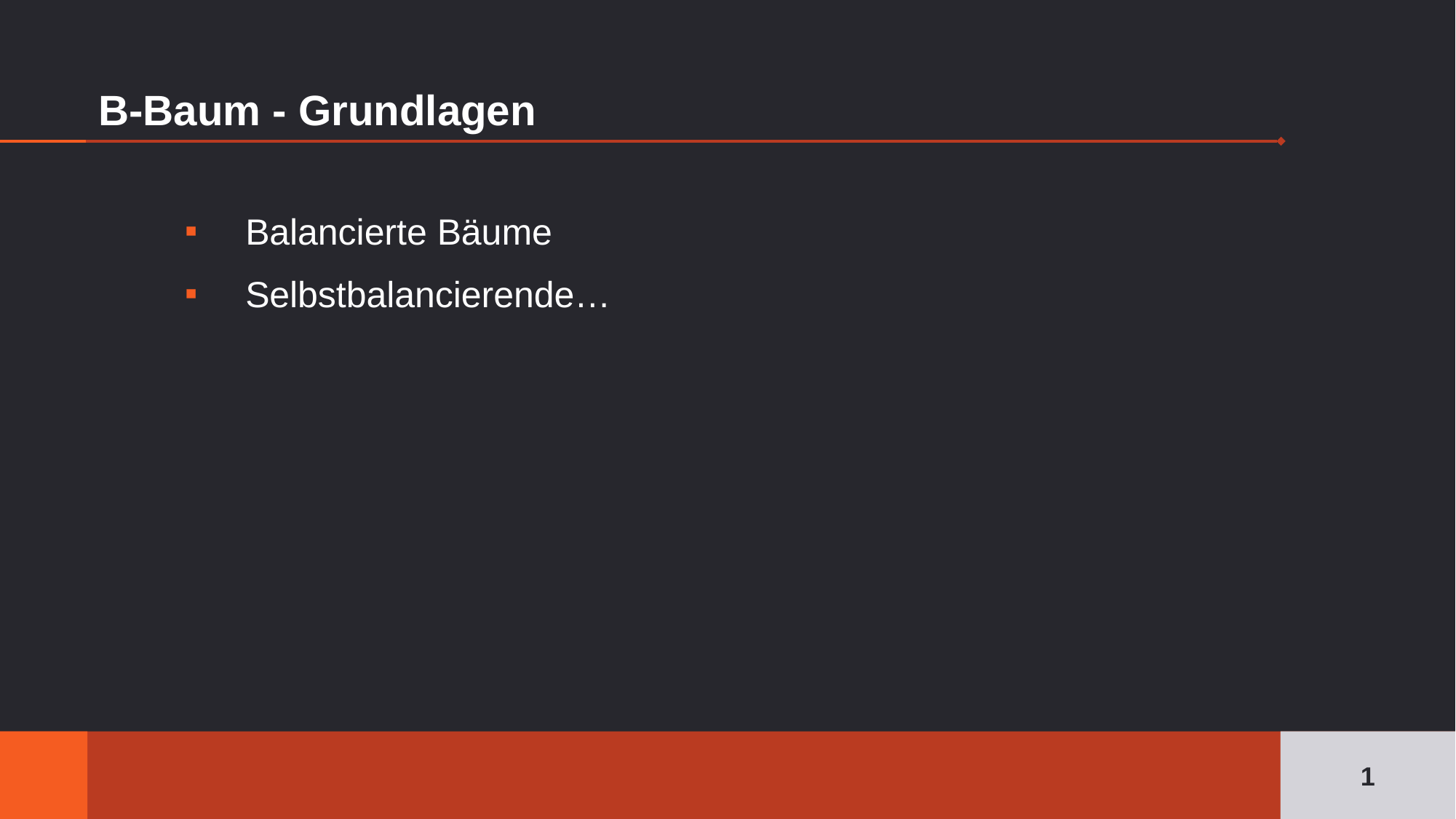

# B-Baum - Grundlagen
Balancierte Bäume
Selbstbalancierende…
1